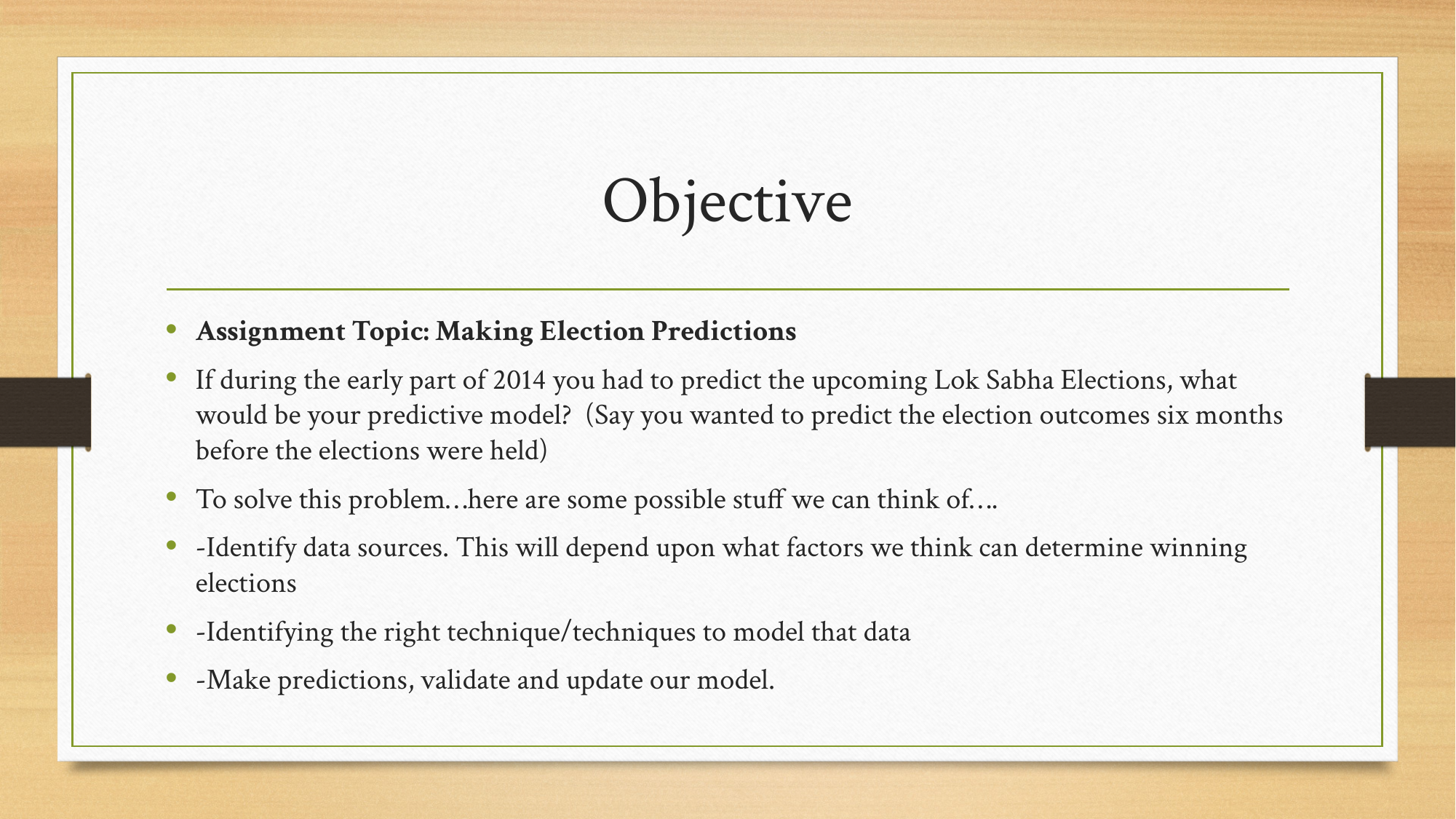

# Objective
Assignment Topic: Making Election Predictions
If during the early part of 2014 you had to predict the upcoming Lok Sabha Elections, what would be your predictive model?  (Say you wanted to predict the election outcomes six months before the elections were held)
To solve this problem…here are some possible stuff we can think of….
-Identify data sources. This will depend upon what factors we think can determine winning elections
-Identifying the right technique/techniques to model that data
-Make predictions, validate and update our model.